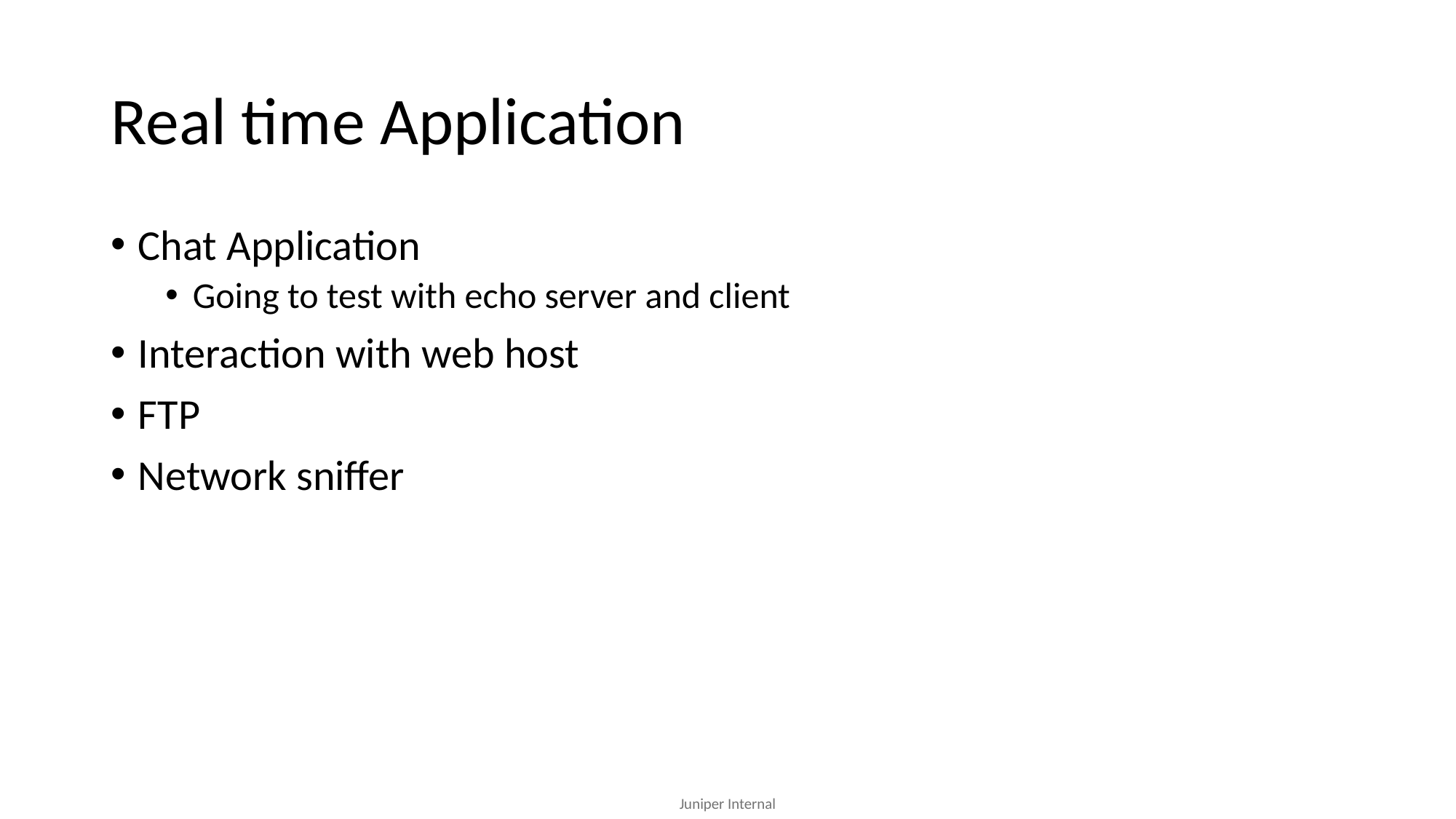

# Real time Application
Chat Application
Going to test with echo server and client
Interaction with web host
FTP
Network sniffer